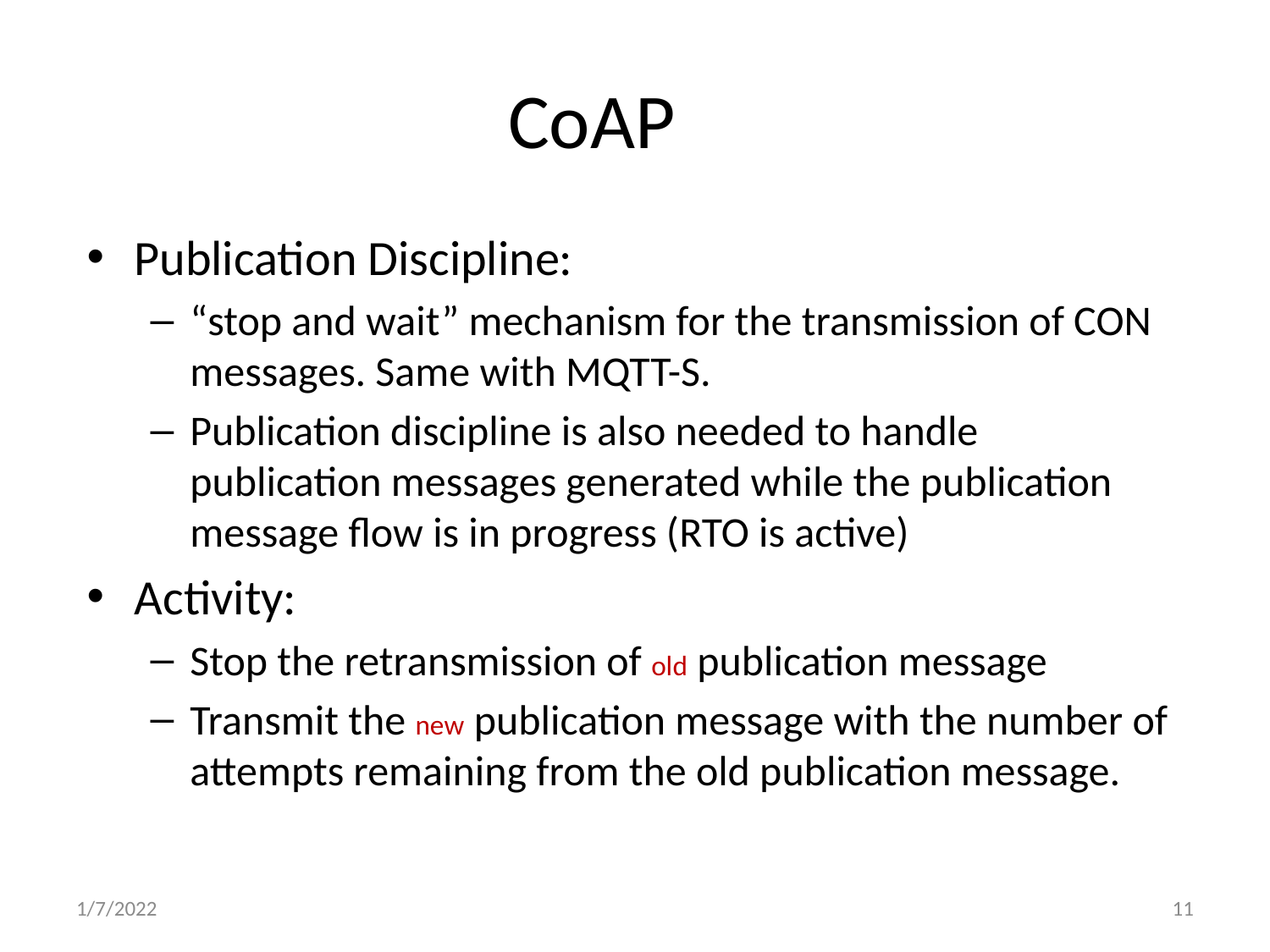

# CoAP
Publication Discipline:
“stop and wait” mechanism for the transmission of CON messages. Same with MQTT-S.
Publication discipline is also needed to handle publication messages generated while the publication message flow is in progress (RTO is active)
Activity:
Stop the retransmission of old publication message
Transmit the new publication message with the number of attempts remaining from the old publication message.

1/7/2022
11